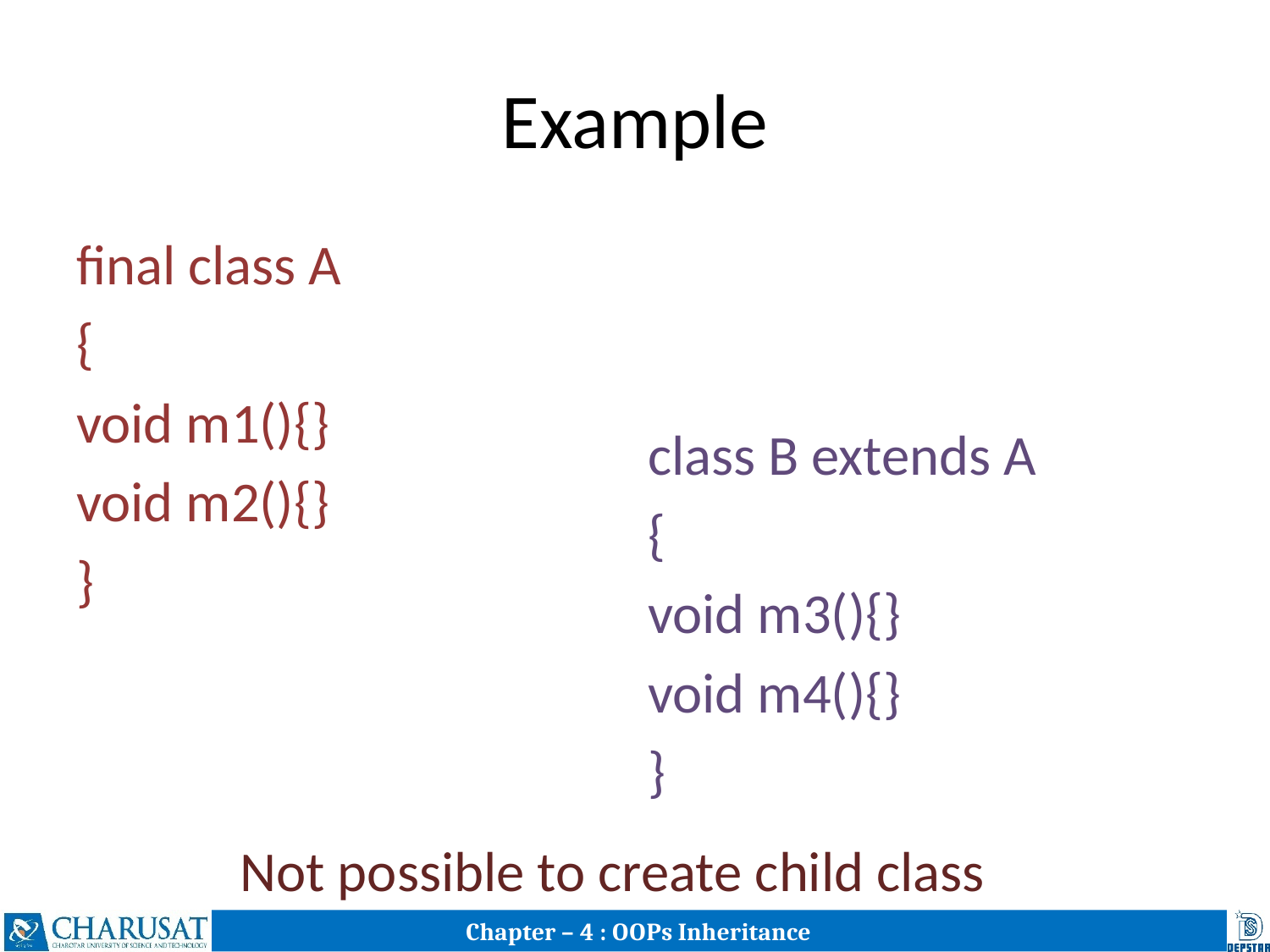

# Example
final class A
{
void m1(){}
void m2(){}
}

class B extends A
{
void m3(){}
void m4(){}
}

Not possible to create child class